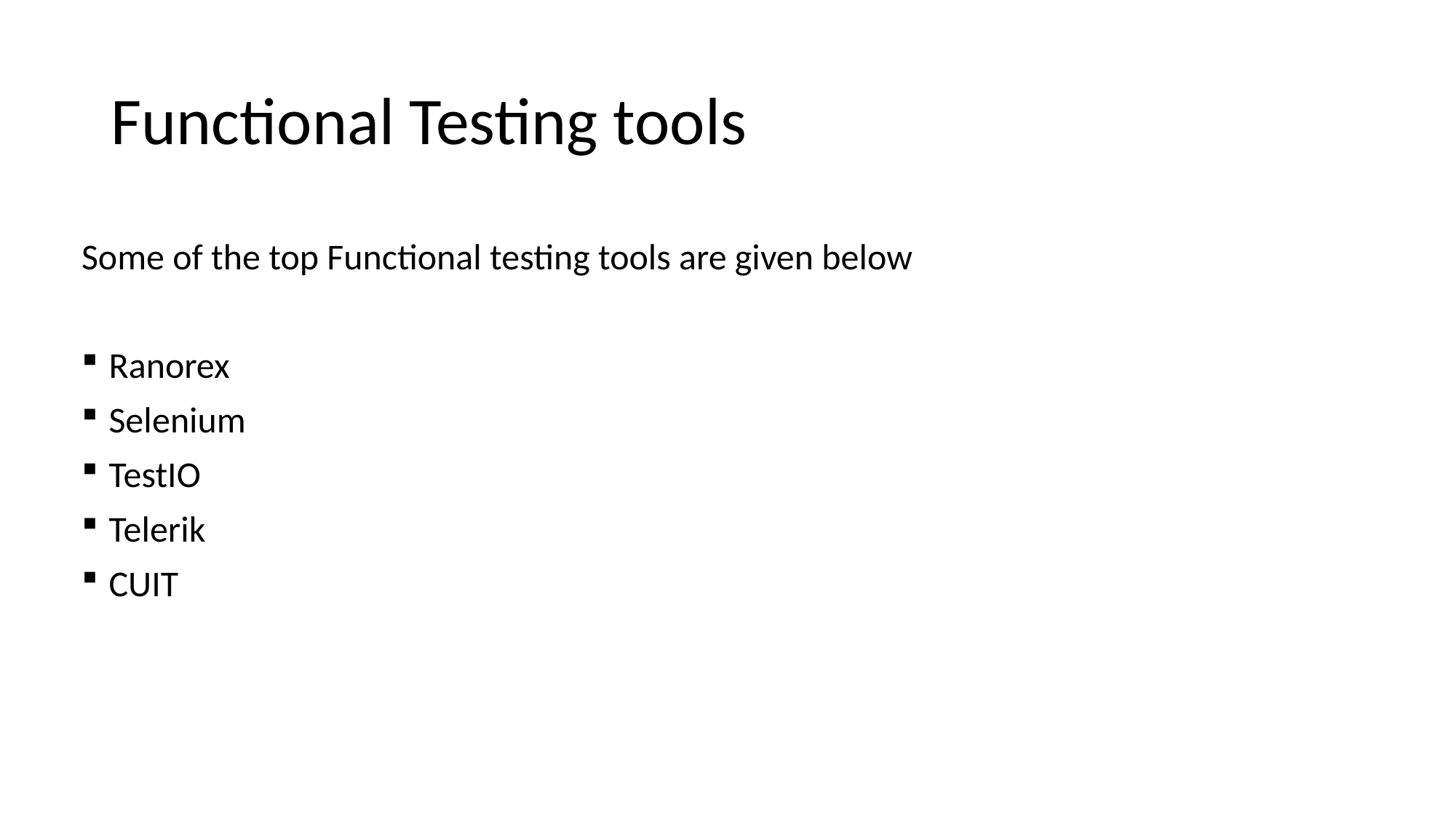

# Functional Testing tools

Some of the top Functional testing tools are given below

Ranorex
Selenium
TestIO
Telerik
CUIT